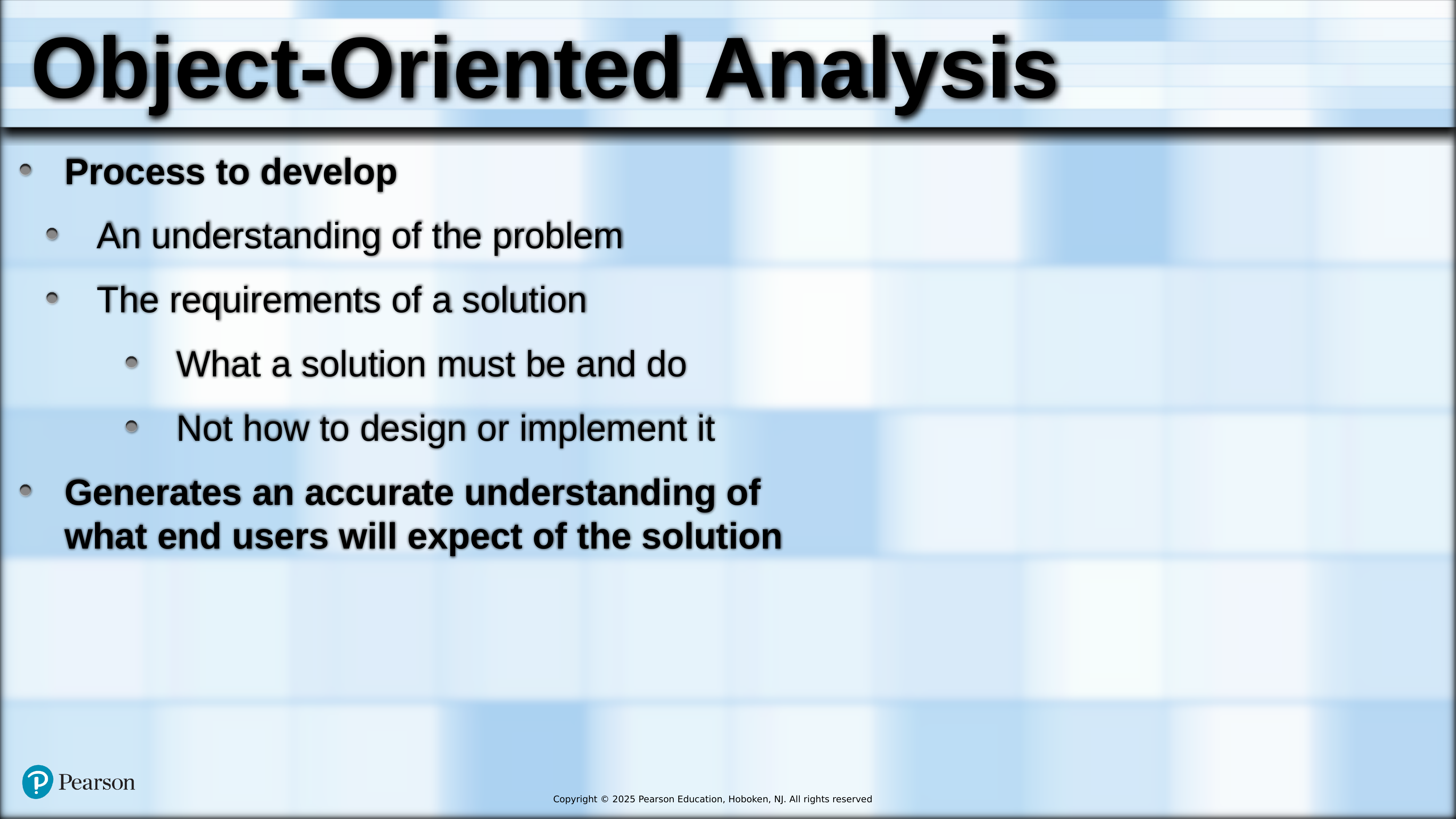

# Object-Oriented Analysis
Process to develop
An understanding of the problem
The requirements of a solution
What a solution must be and do
Not how to design or implement it
Generates an accurate understanding of what end users will expect of the solution